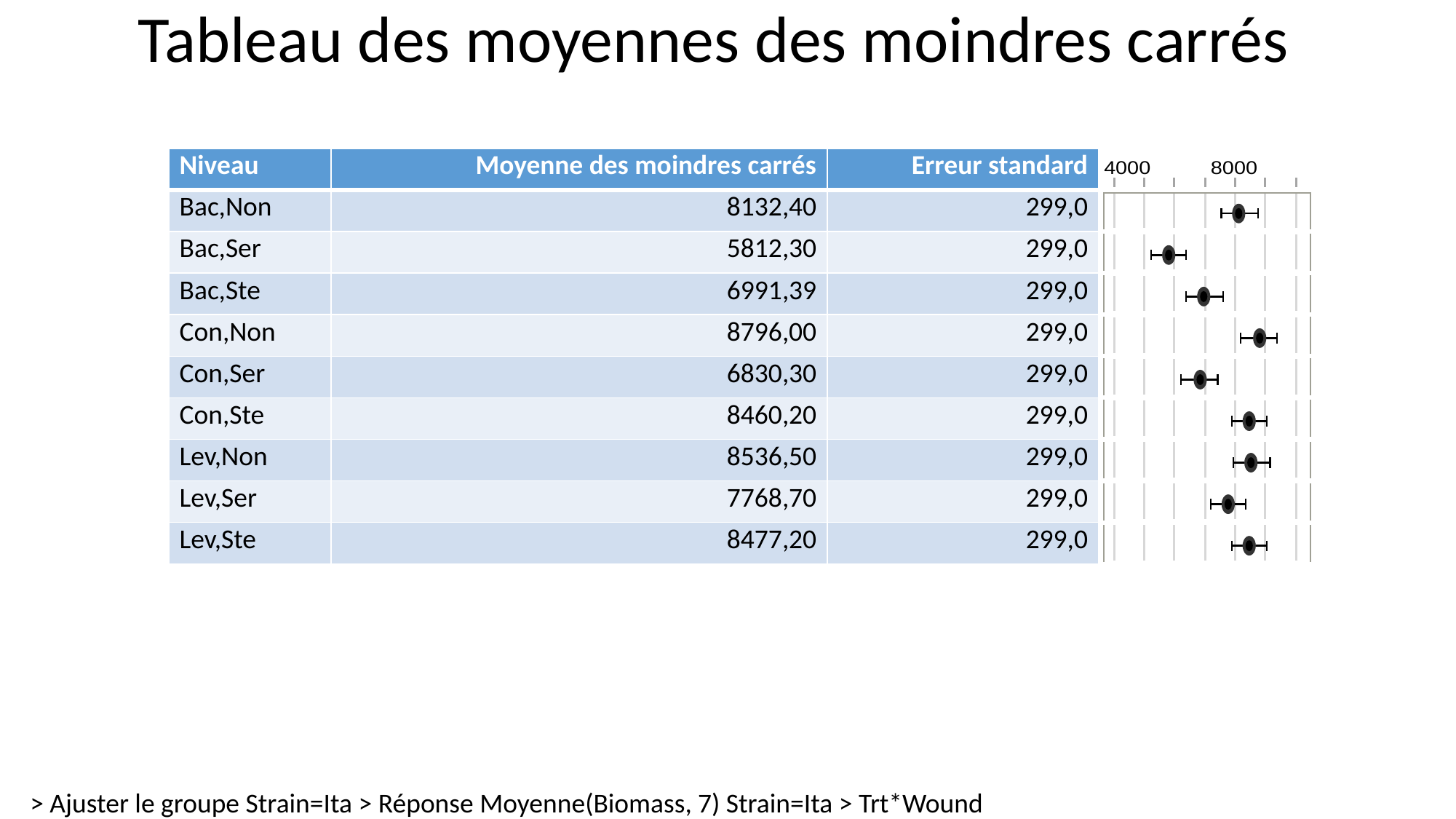

# Tableau des moyennes des moindres carrés
| Niveau | Moyenne des moindres carrés | Erreur standard |  |
| --- | --- | --- | --- |
| Bac,Non | 8132,40 | 299,0 |  |
| Bac,Ser | 5812,30 | 299,0 |  |
| Bac,Ste | 6991,39 | 299,0 |  |
| Con,Non | 8796,00 | 299,0 |  |
| Con,Ser | 6830,30 | 299,0 |  |
| Con,Ste | 8460,20 | 299,0 |  |
| Lev,Non | 8536,50 | 299,0 |  |
| Lev,Ser | 7768,70 | 299,0 |  |
| Lev,Ste | 8477,20 | 299,0 |  |
> Ajuster le groupe Strain=Ita > Réponse Moyenne(Biomass, 7) Strain=Ita > Trt*Wound